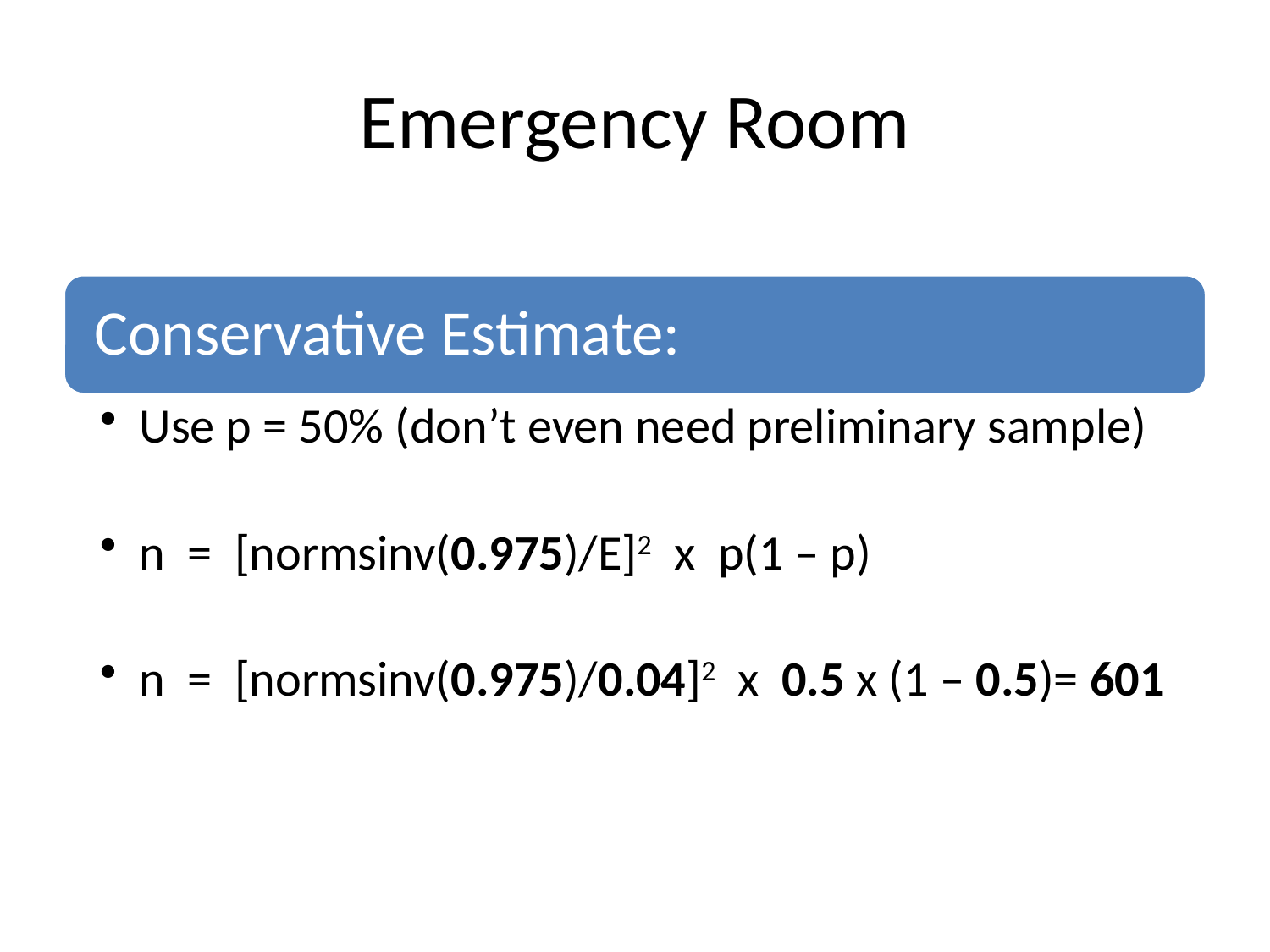

# Emergency Room
Conservative Estimate:
Use p = 50% (don’t even need preliminary sample)

n  =  [normsinv(0.975)/E]2  x  p(1 – p)

n  =  [normsinv(0.975)/0.04]2  x  0.5 x (1 – 0.5)= 601